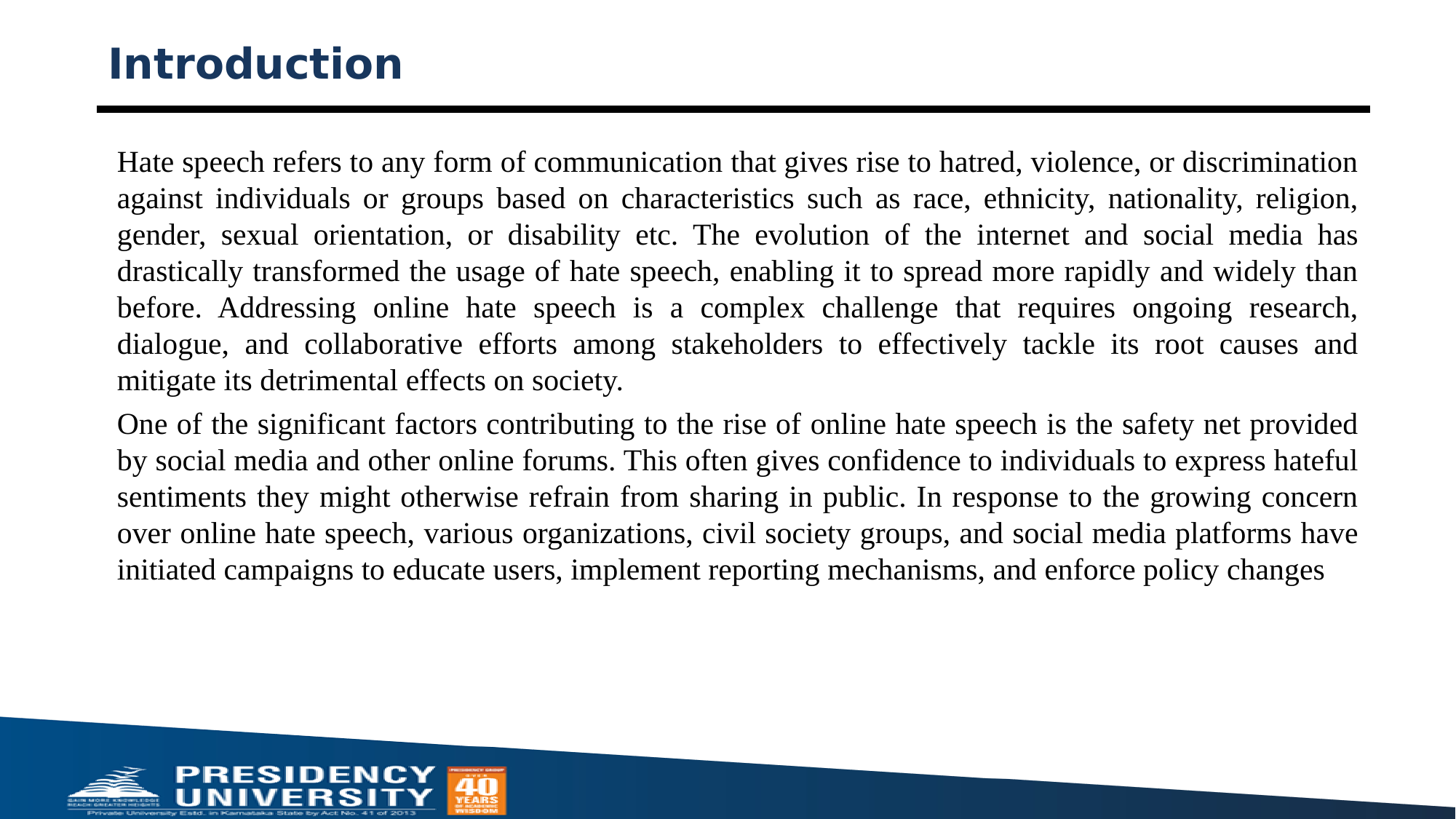

# Introduction
Hate speech refers to any form of communication that gives rise to hatred, violence, or discrimination against individuals or groups based on characteristics such as race, ethnicity, nationality, religion, gender, sexual orientation, or disability etc. The evolution of the internet and social media has drastically transformed the usage of hate speech, enabling it to spread more rapidly and widely than before. Addressing online hate speech is a complex challenge that requires ongoing research, dialogue, and collaborative efforts among stakeholders to effectively tackle its root causes and mitigate its detrimental effects on society.
One of the significant factors contributing to the rise of online hate speech is the safety net provided by social media and other online forums. This often gives confidence to individuals to express hateful sentiments they might otherwise refrain from sharing in public. In response to the growing concern over online hate speech, various organizations, civil society groups, and social media platforms have initiated campaigns to educate users, implement reporting mechanisms, and enforce policy changes